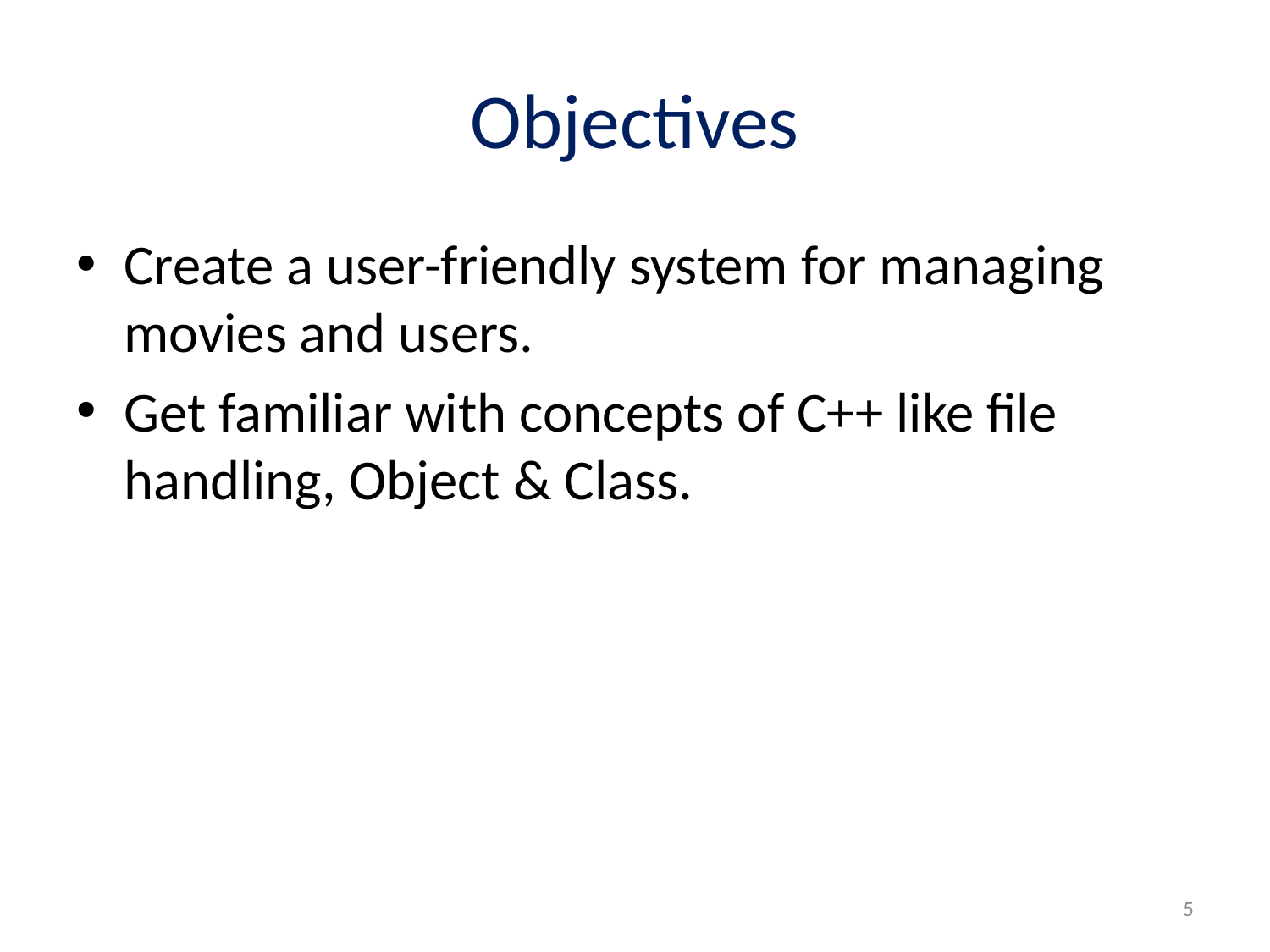

# Objectives
Create a user-friendly system for managing movies and users.
Get familiar with concepts of C++ like file handling, Object & Class.
5